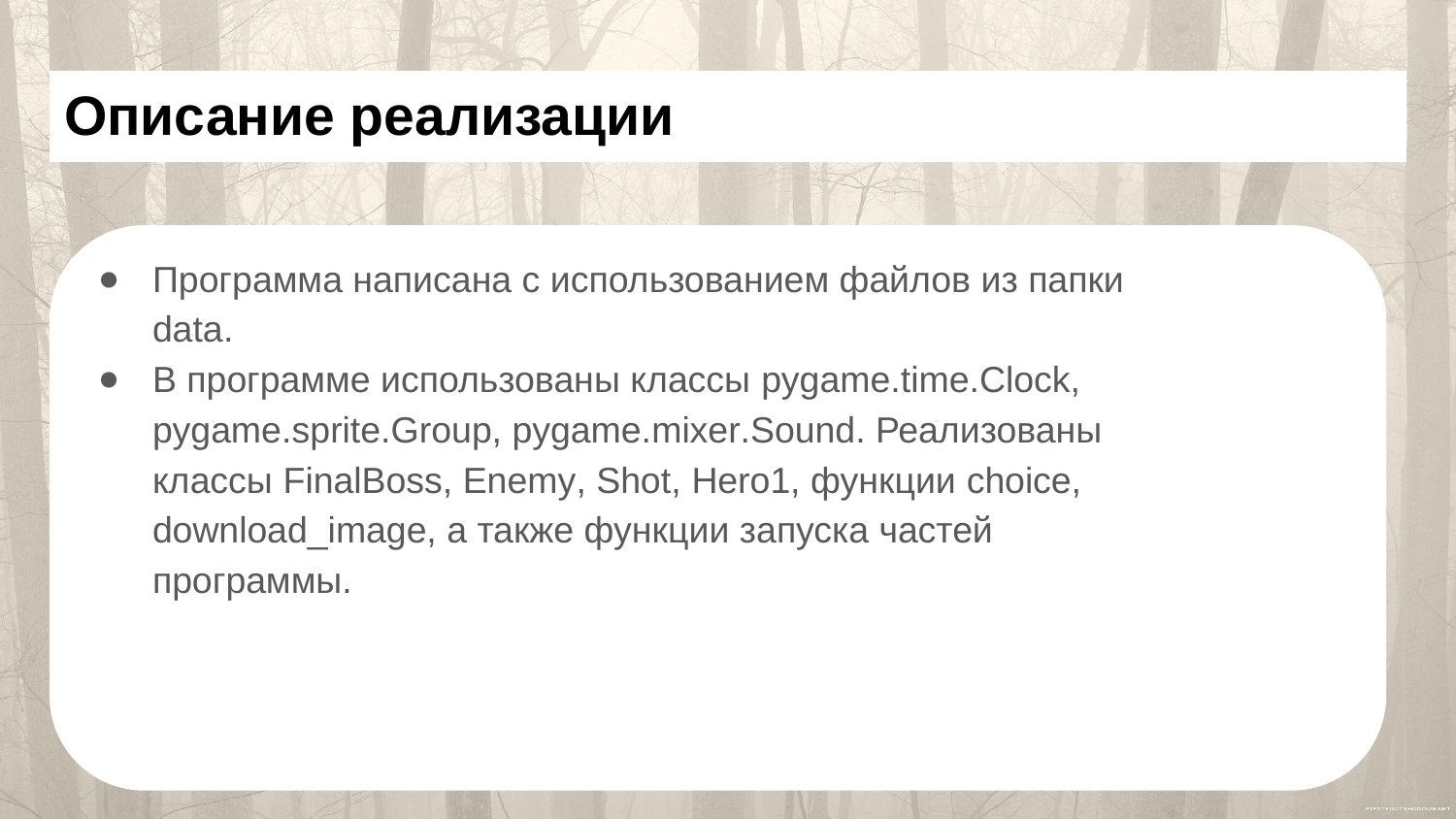

# Описание реализации

Программа написана с использованием файлов из папки data.
В программе использованы классы pygame.time.Clock, pygame.sprite.Group, pygame.mixer.Sound. Реализованы классы FinalBoss, Enemy, Shot, Hero1, функции choice, download_image, а также функции запуска частей программы.